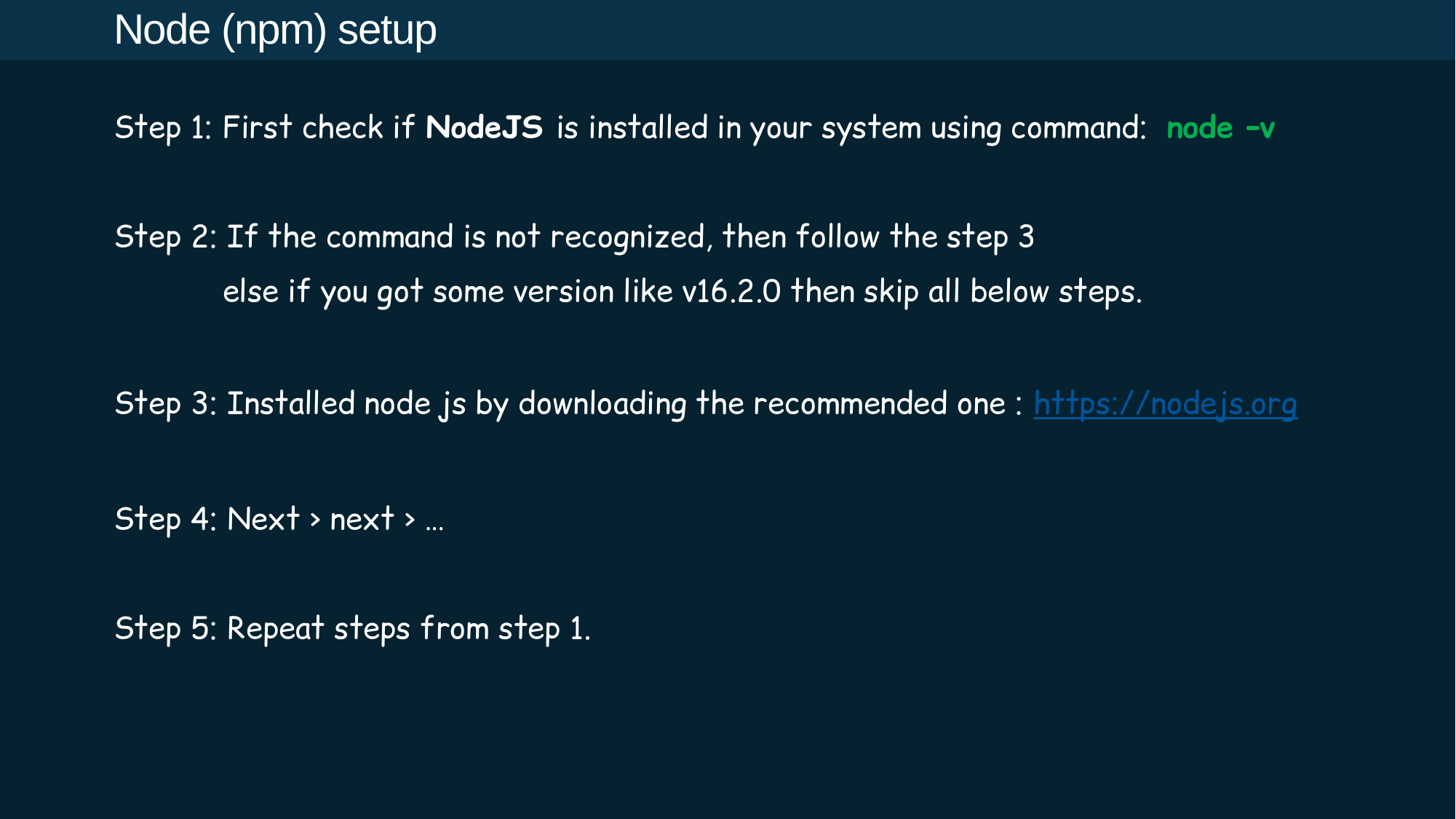

# Node (npm) setup
Step 1: First check if NodeJS is installed in your system using command:  node –v

Step 2: If the command is not recognized, then follow the step 3
	else if you got some version like v16.2.0 then skip all below steps.

Step 3: Installed node js by downloading the recommended one : https://nodejs.org

Step 4: Next > next > …

Step 5: Repeat steps from step 1.